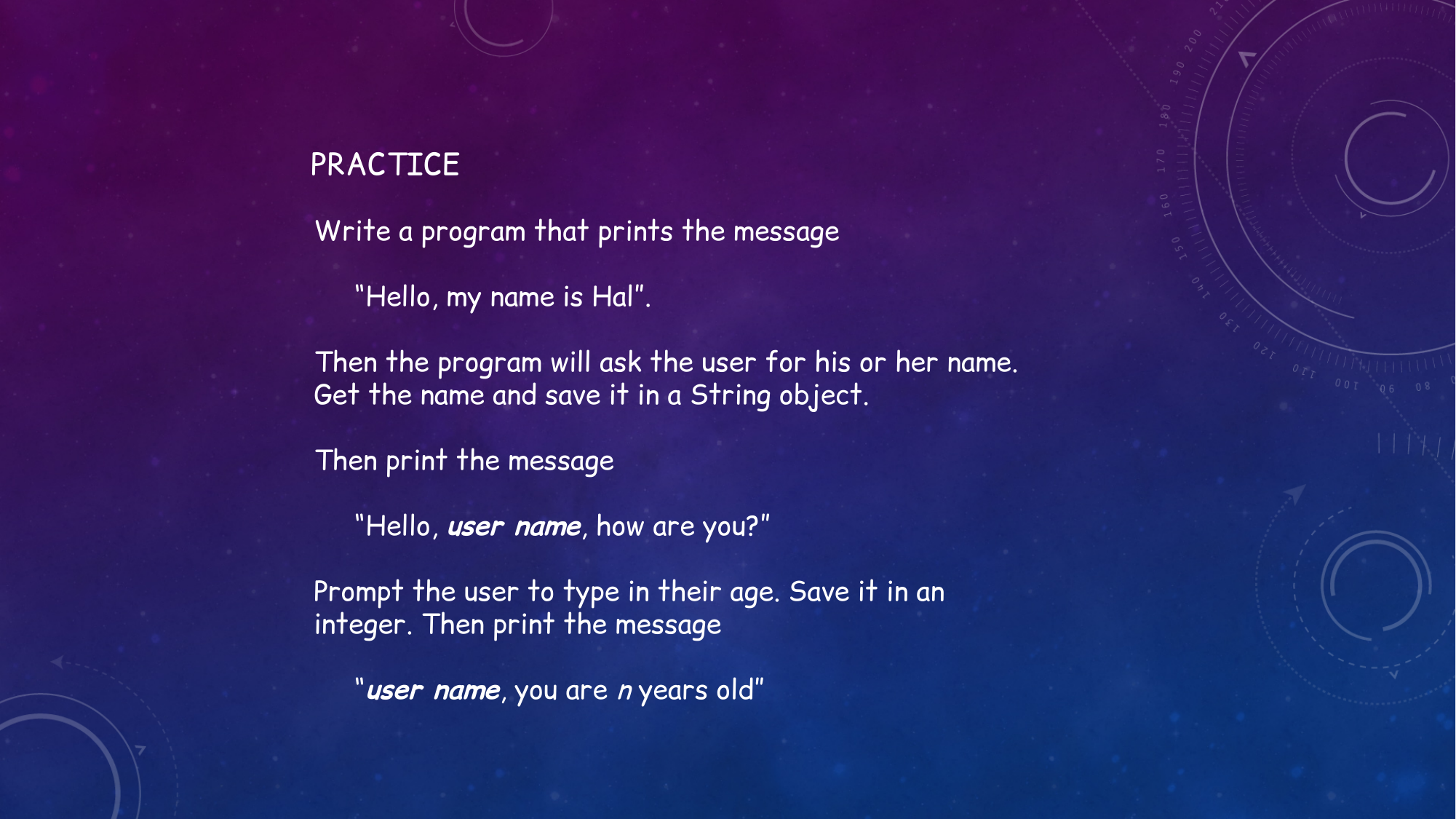

# Practice
Write a program that prints the message

     “Hello, my name is Hal”.

Then the program will ask the user for his or her name.
Get the name and save it in a String object.

Then print the message

     “Hello, user name, how are you?”

Prompt the user to type in their age. Save it in an
integer. Then print the message

     “user name, you are n years old”